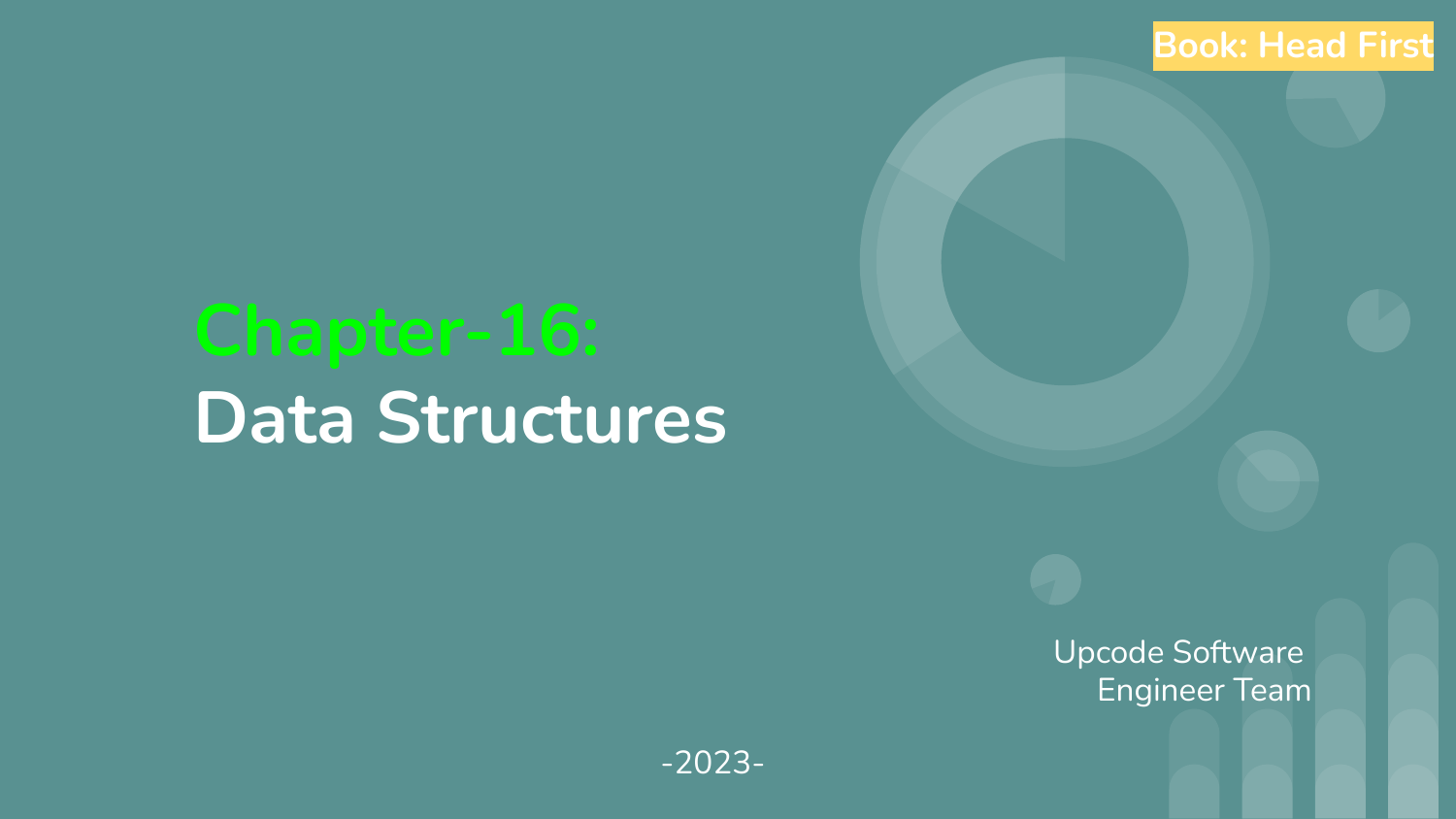

Book: Head First
Chapter-16:
Data Structures
Upcode Software
Engineer Team
-2023-